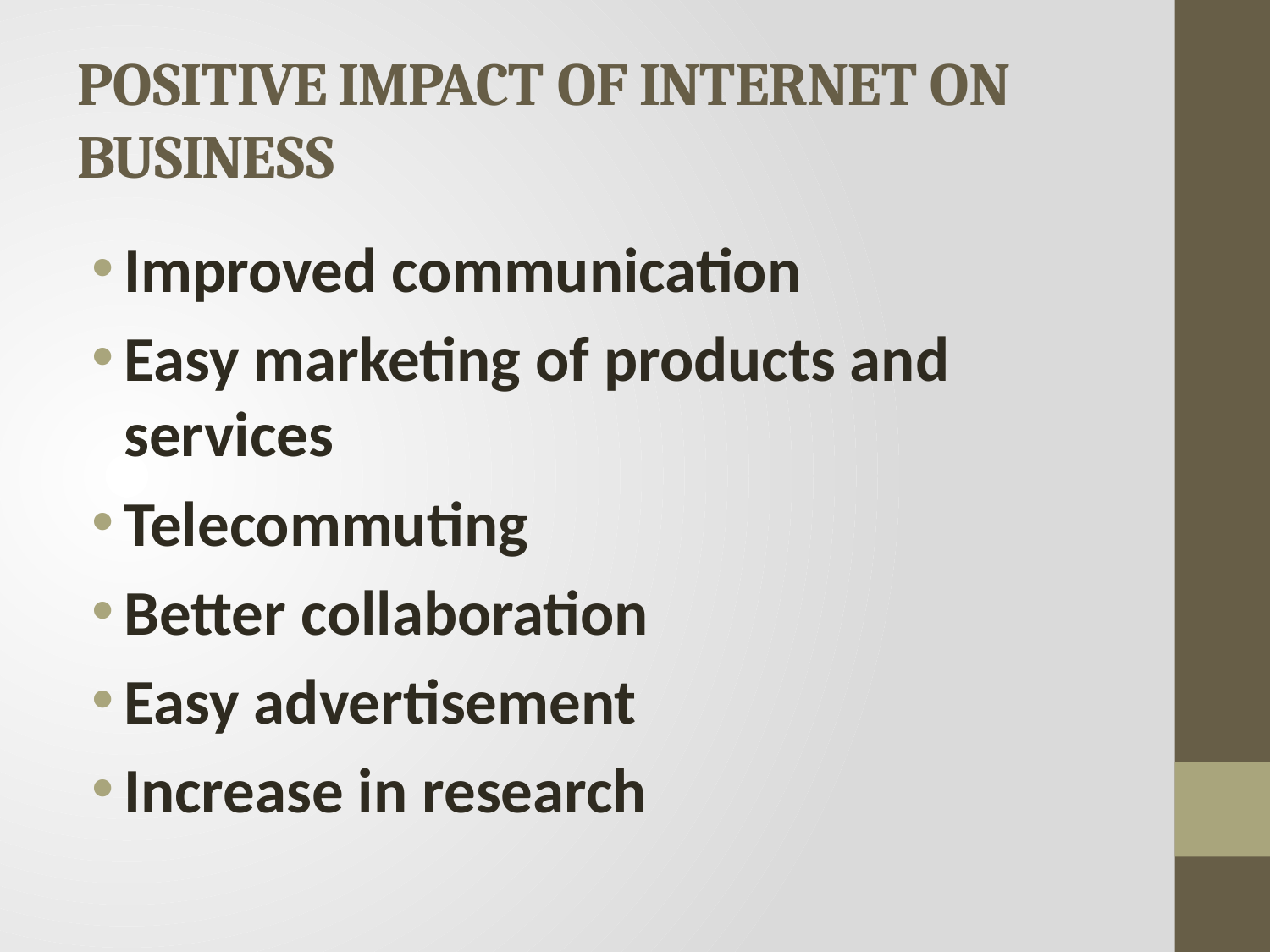

# POSITIVE IMPACT OF INTERNET ON BUSINESS
Improved communication
Easy marketing of products and services
Telecommuting
Better collaboration
Easy advertisement
Increase in research